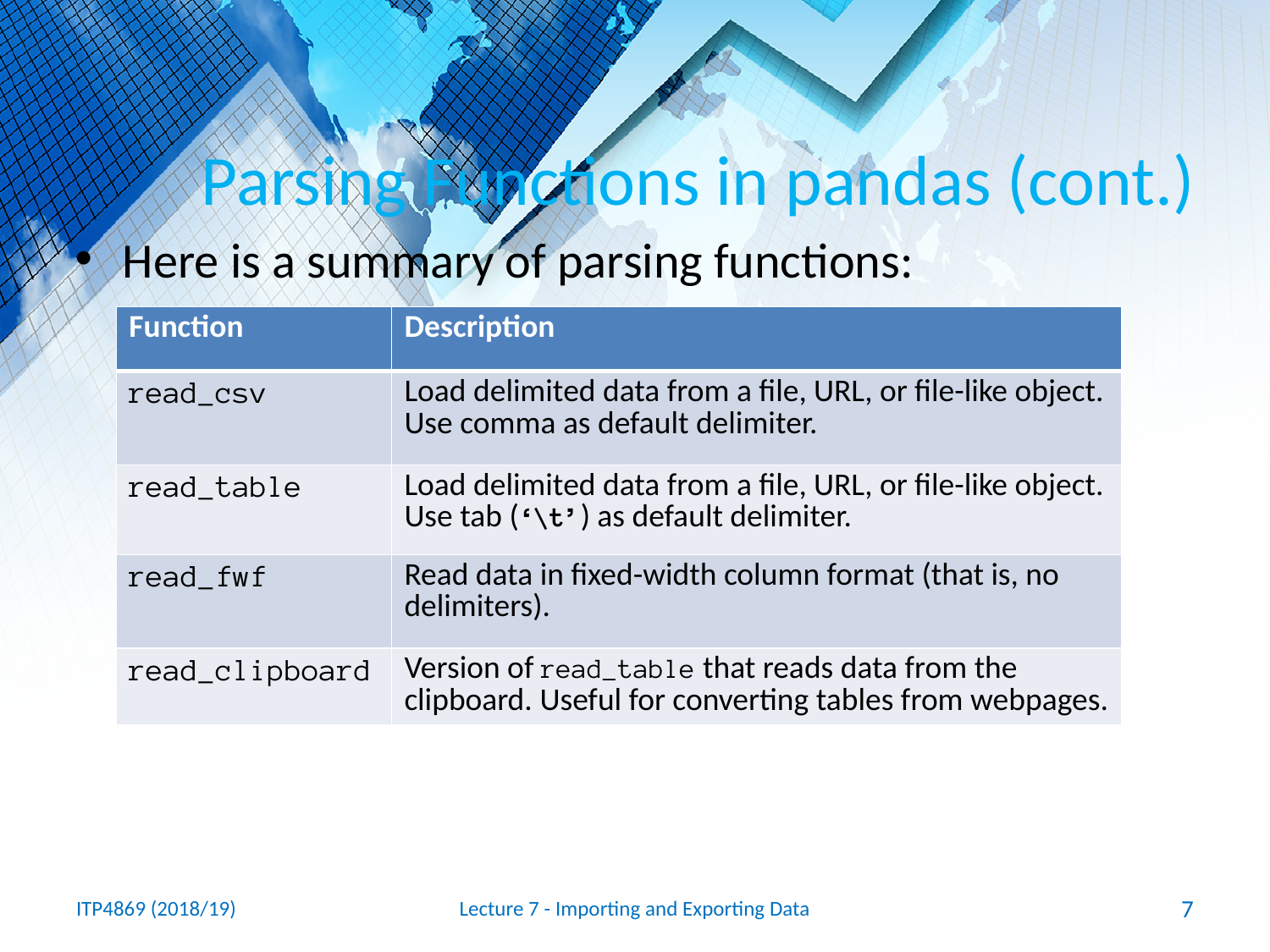

# Parsing Functions in pandas (cont.)
Here is a summary of parsing functions:
| Function | Description |
| --- | --- |
| read\_csv | Load delimited data from a file, URL, or file-like object. Use comma as default delimiter. |
| read\_table | Load delimited data from a file, URL, or file-like object. Use tab (‘\t’) as default delimiter. |
| read\_fwf | Read data in fixed-width column format (that is, no delimiters). |
| read\_clipboard | Version of read\_table that reads data from the clipboard. Useful for converting tables from webpages. |
ITP4869 (2018/19)
Lecture 7 - Importing and Exporting Data
7